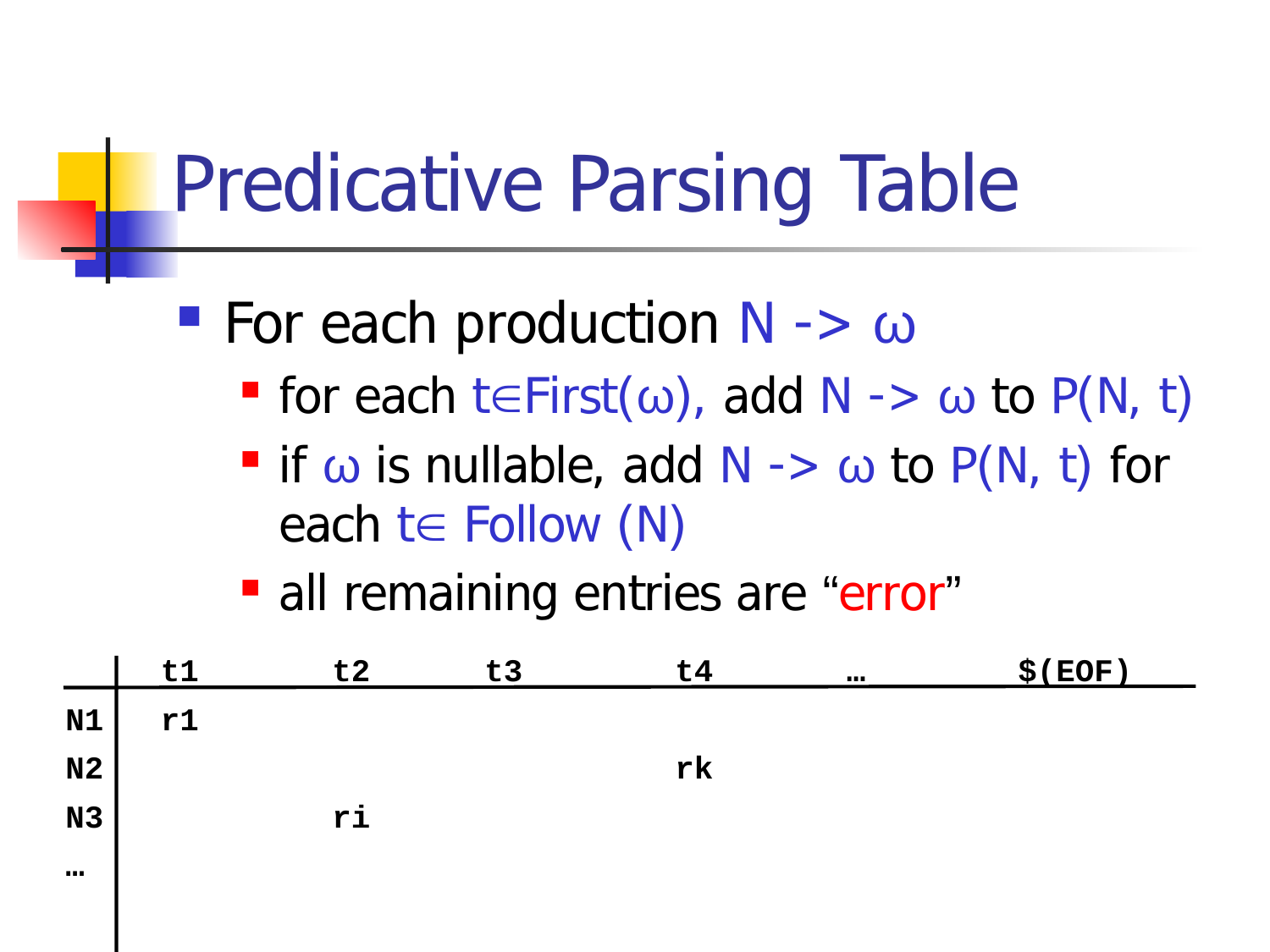

# Predicative Parsing Table
For each production N -> ω
for each t∈First(ω), add N -> ω to P(N, t)
if ω is nullable, add N -> ω to P(N, t) for each t∈ Follow (N)
all remaining entries are “error”
     t1       t2      t3        t4       …        $(EOF)
N1   r1
N2                              rk
N3            ri
…